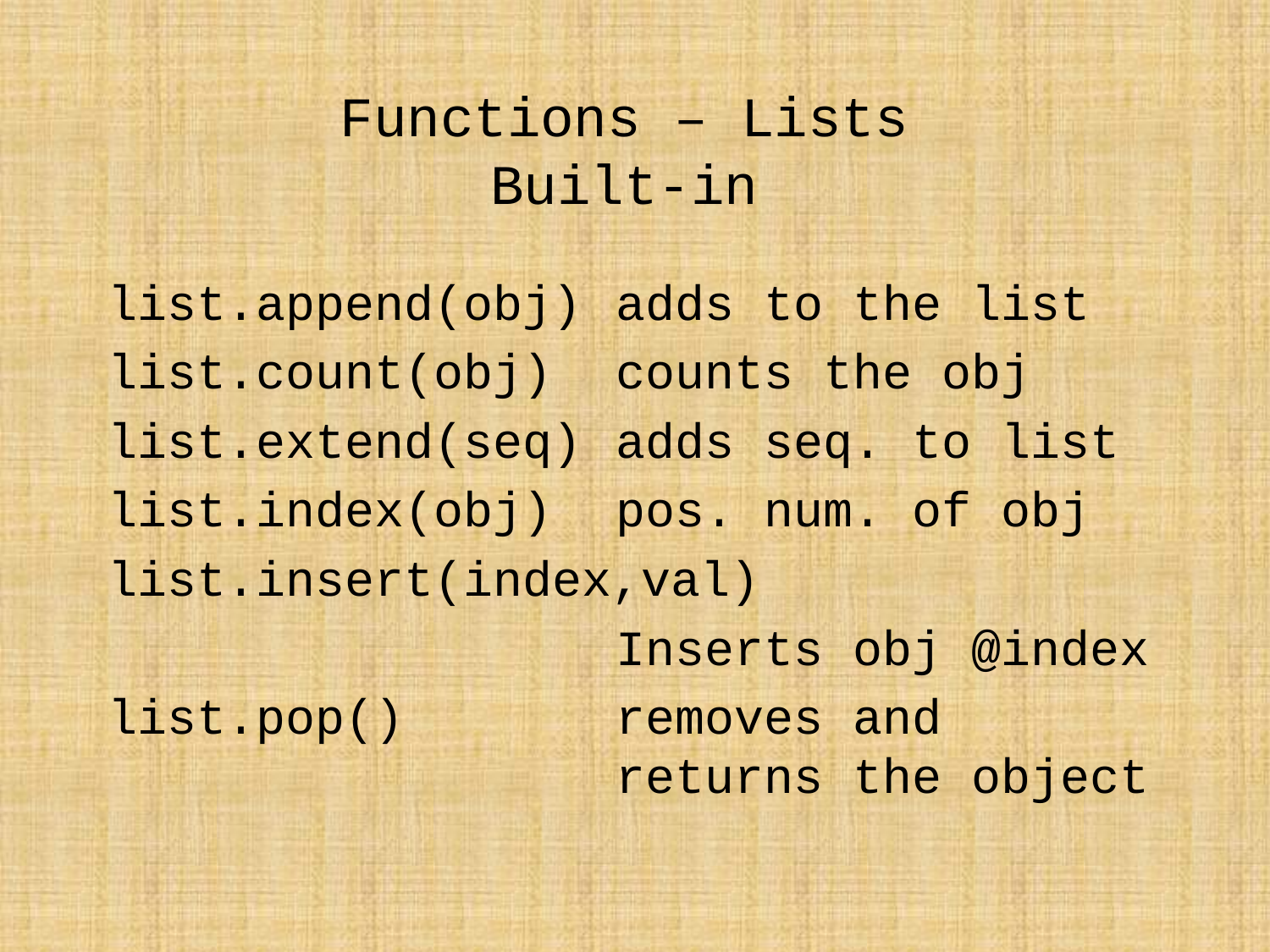

# Functions – Lists Built-in
list.append(obj)	adds to the list
list.count(obj)	counts the obj
list.extend(seq)	adds seq. to list
list.index(obj)	pos. num. of obj
list.insert(index,val)
				Inserts obj @index
list.pop()		removes and 						returns the object